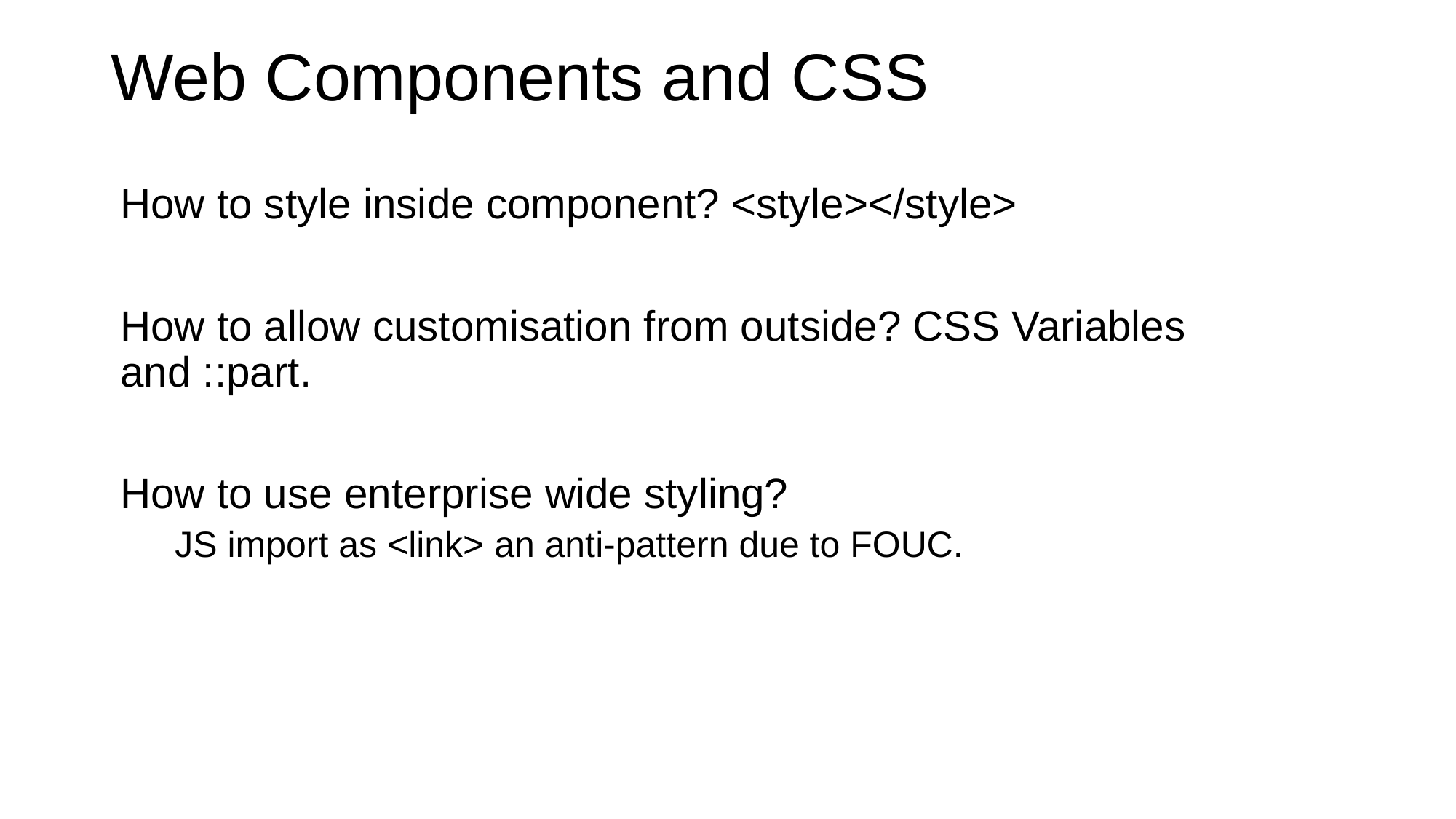

# Web Components and CSS
How to style inside component? <style></style>

How to allow customisation from outside? CSS Variables and ::part.

How to use enterprise wide styling?
JS import as <link> an anti-pattern due to FOUC.